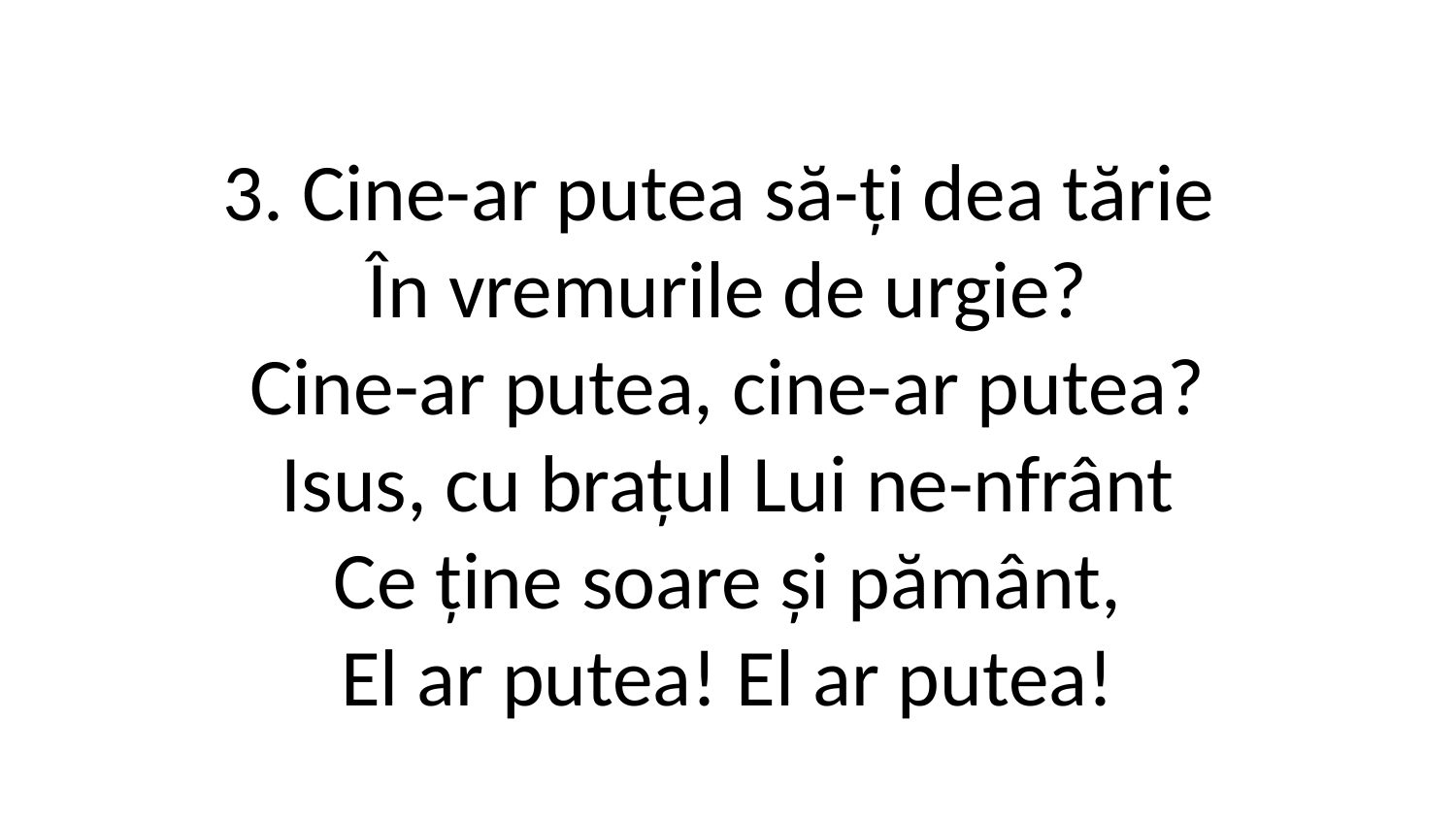

3. Cine-ar putea să-ți dea tărie
În vremurile de urgie?
Cine-ar putea, cine-ar putea?
Isus, cu brațul Lui ne-nfrânt
Ce ține soare și pământ,
El ar putea! El ar putea!